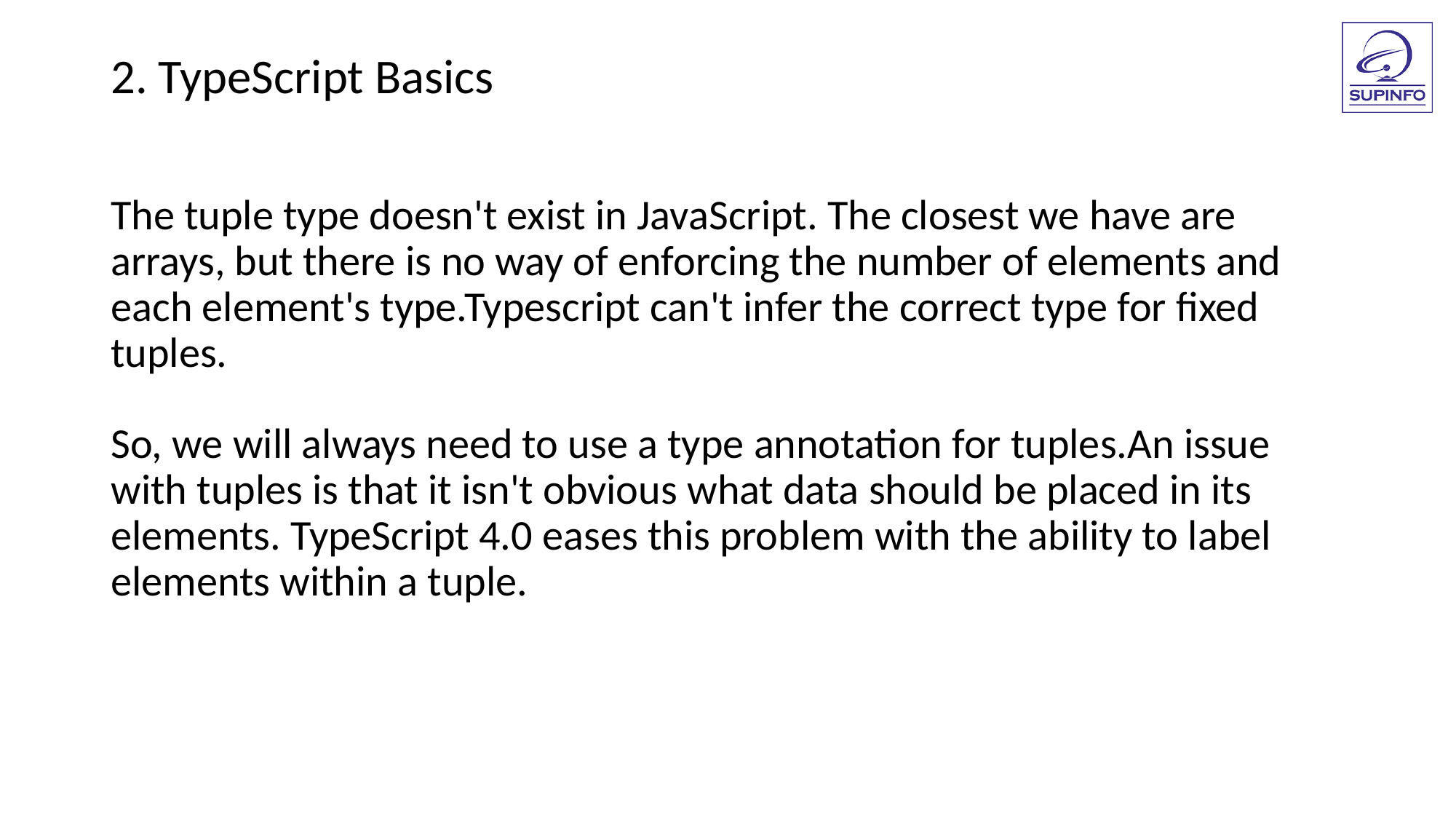

2. TypeScript Basics
The tuple type doesn't exist in JavaScript. The closest we have are arrays, but there is no way of enforcing the number of elements and each element's type.Typescript can't infer the correct type for fixed tuples.

So, we will always need to use a type annotation for tuples.An issue with tuples is that it isn't obvious what data should be placed in its elements. TypeScript 4.0 eases this problem with the ability to label elements within a tuple.